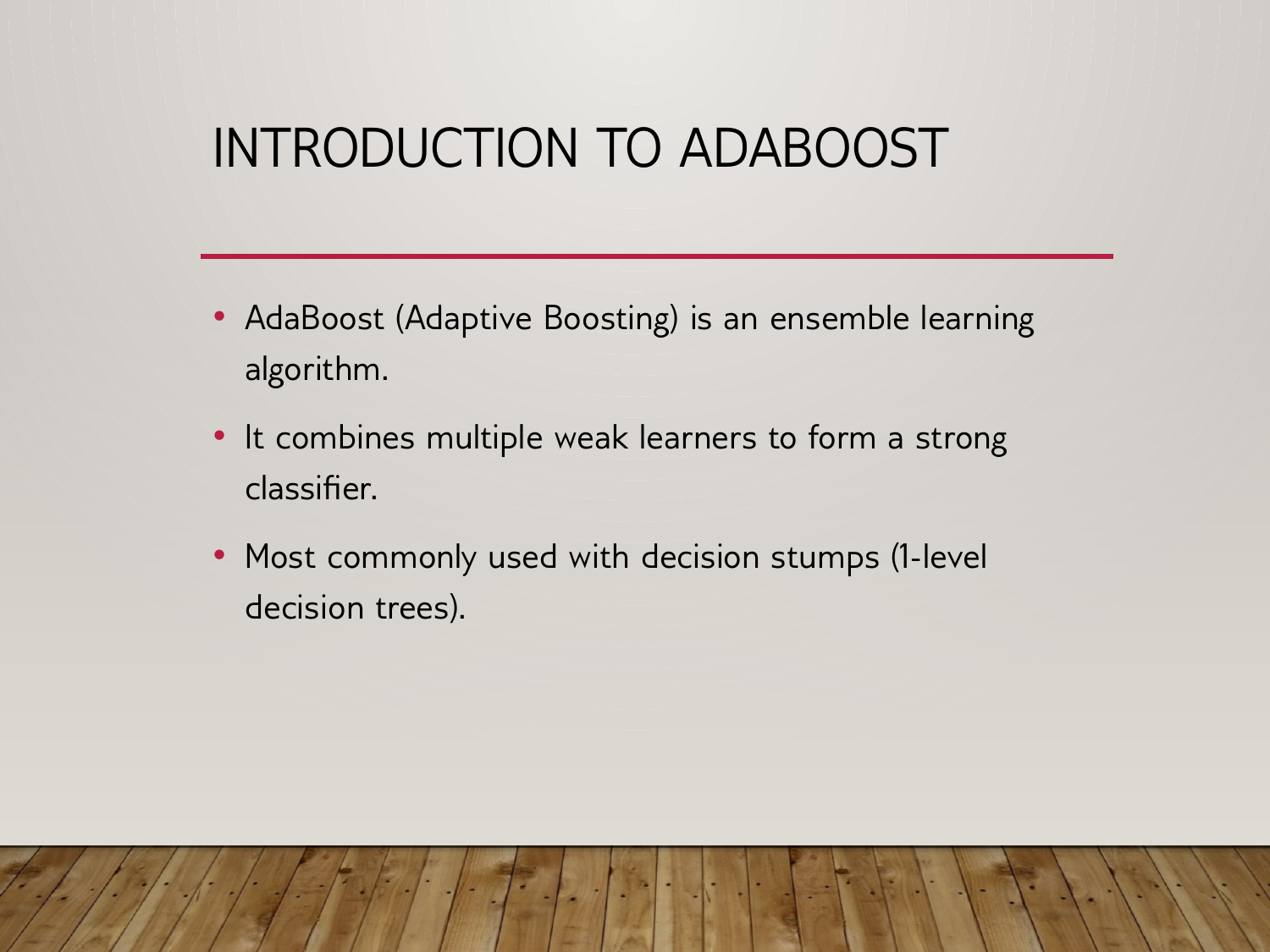

# Introduction to AdaBoost
AdaBoost (Adaptive Boosting) is an ensemble learning algorithm.
It combines multiple weak learners to form a strong classifier.
Most commonly used with decision stumps (1-level decision trees).